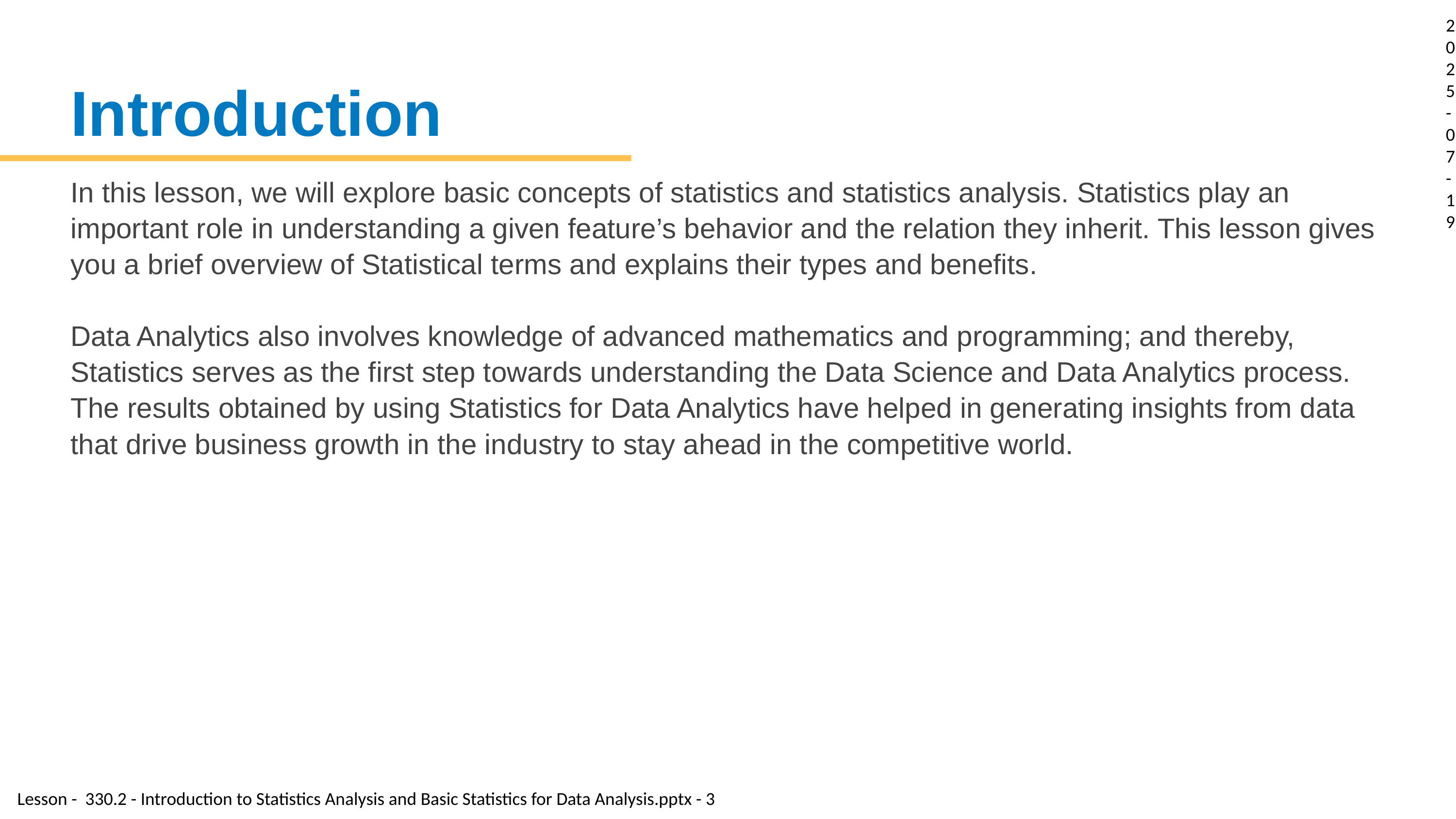

2025-07-19
Introduction

In this lesson, we will explore basic concepts of statistics and statistics analysis. Statistics play an important role in understanding a given feature’s behavior and the relation they inherit. This lesson gives you a brief overview of Statistical terms and explains their types and benefits.

Data Analytics also involves knowledge of advanced mathematics and programming; and thereby, Statistics serves as the first step towards understanding the Data Science and Data Analytics process. The results obtained by using Statistics for Data Analytics have helped in generating insights from data that drive business growth in the industry to stay ahead in the competitive world.
Lesson -  330.2 - Introduction to Statistics Analysis and Basic Statistics for Data Analysis.pptx - 3